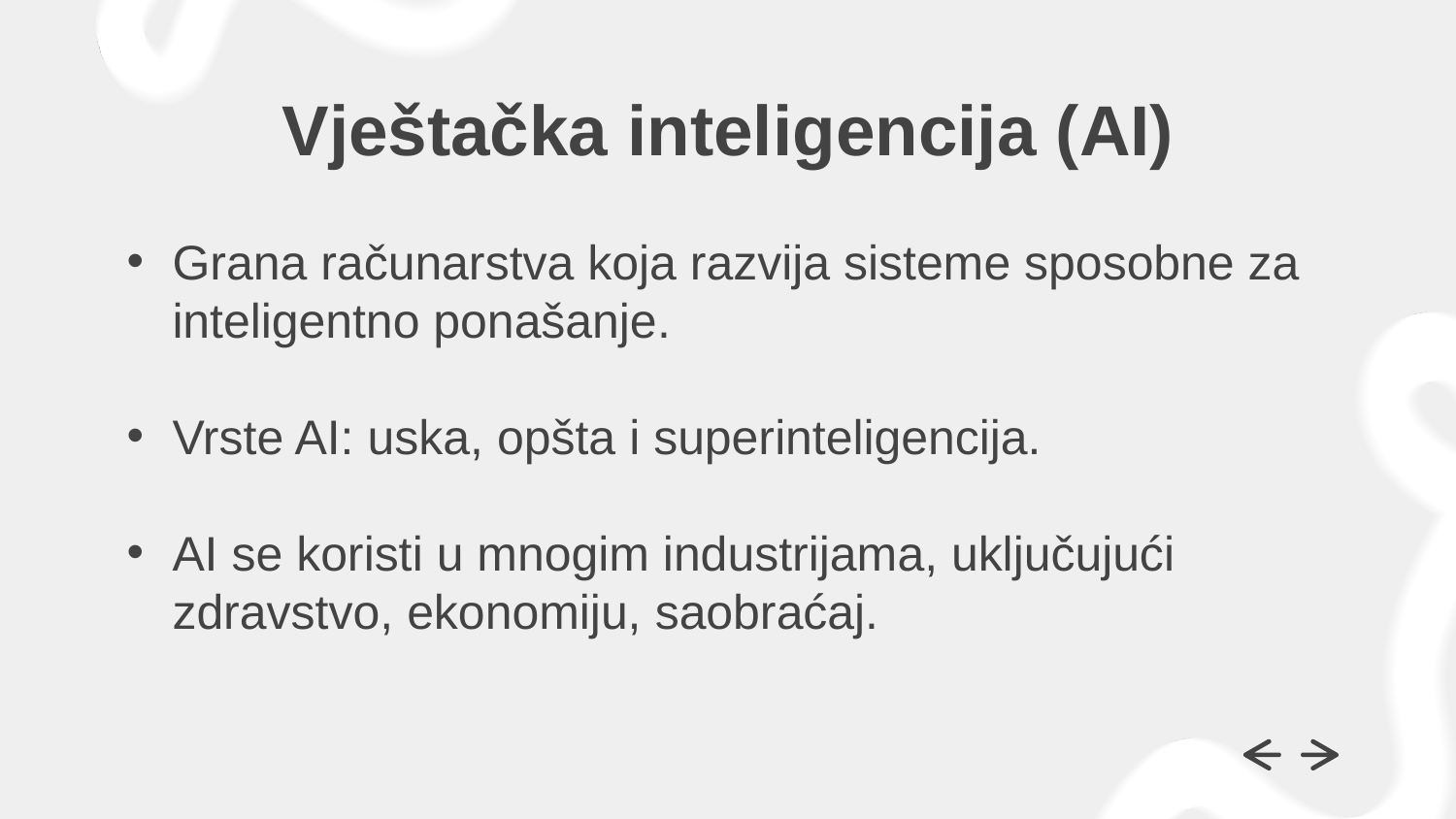

# Vještačka inteligencija (AI)
Grana računarstva koja razvija sisteme sposobne za inteligentno ponašanje.

Vrste AI: uska, opšta i superinteligencija.

AI se koristi u mnogim industrijama, uključujući zdravstvo, ekonomiju, saobraćaj.